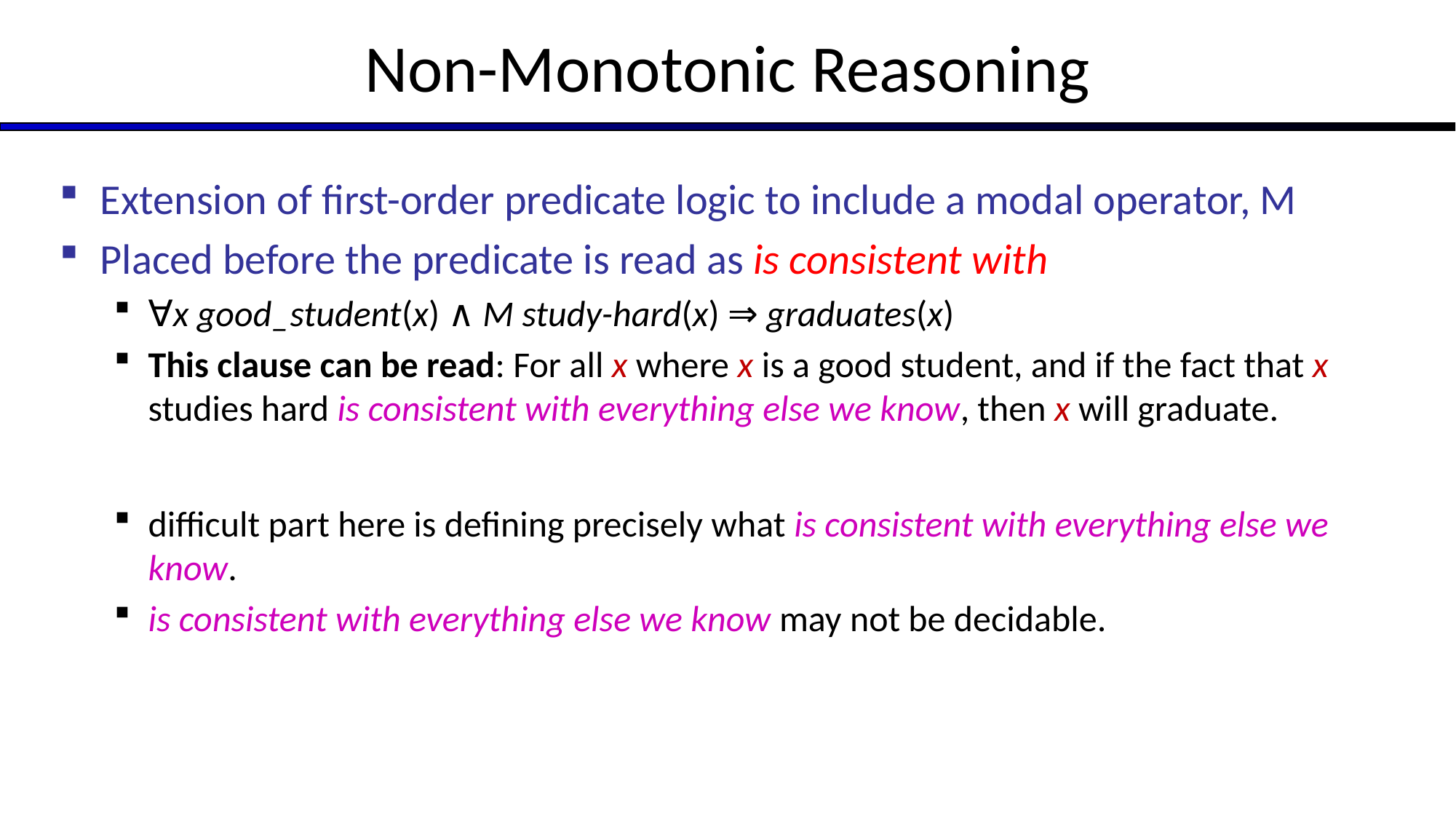

# Non-Monotonic Reasoning
Extension of first-order predicate logic to include a modal operator, M
Placed before the predicate is read as is consistent with
∀x good_student(x) ∧ M study-hard(x) ⇒ graduates(x)
This clause can be read: For all x where x is a good student, and if the fact that x studies hard is consistent with everything else we know, then x will graduate.

difficult part here is defining precisely what is consistent with everything else we know.
is consistent with everything else we know may not be decidable.